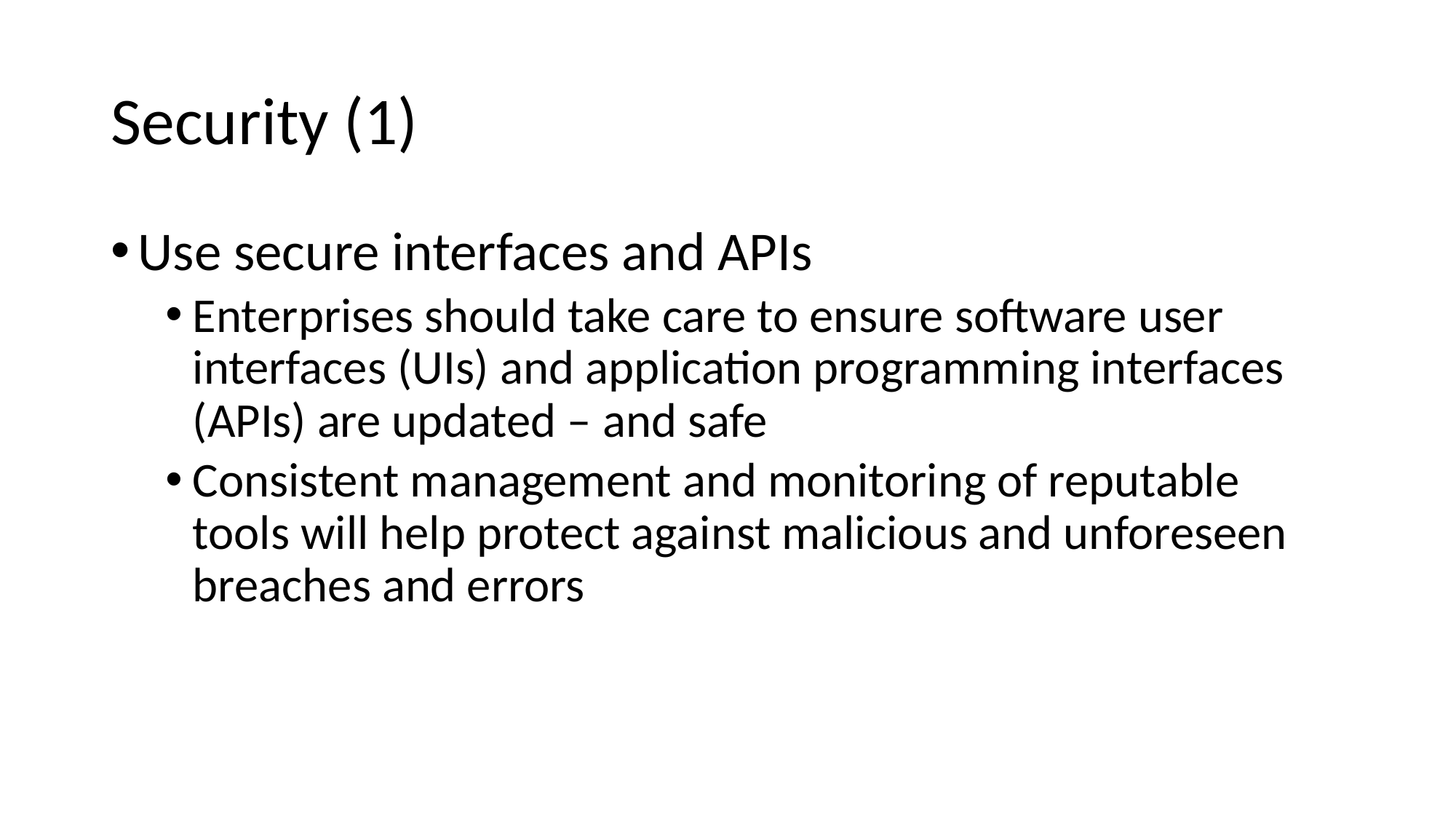

# Security (1)
Use secure interfaces and APIs
Enterprises should take care to ensure software user interfaces (UIs) and application programming interfaces (APIs) are updated – and safe
Consistent management and monitoring of reputable tools will help protect against malicious and unforeseen breaches and errors